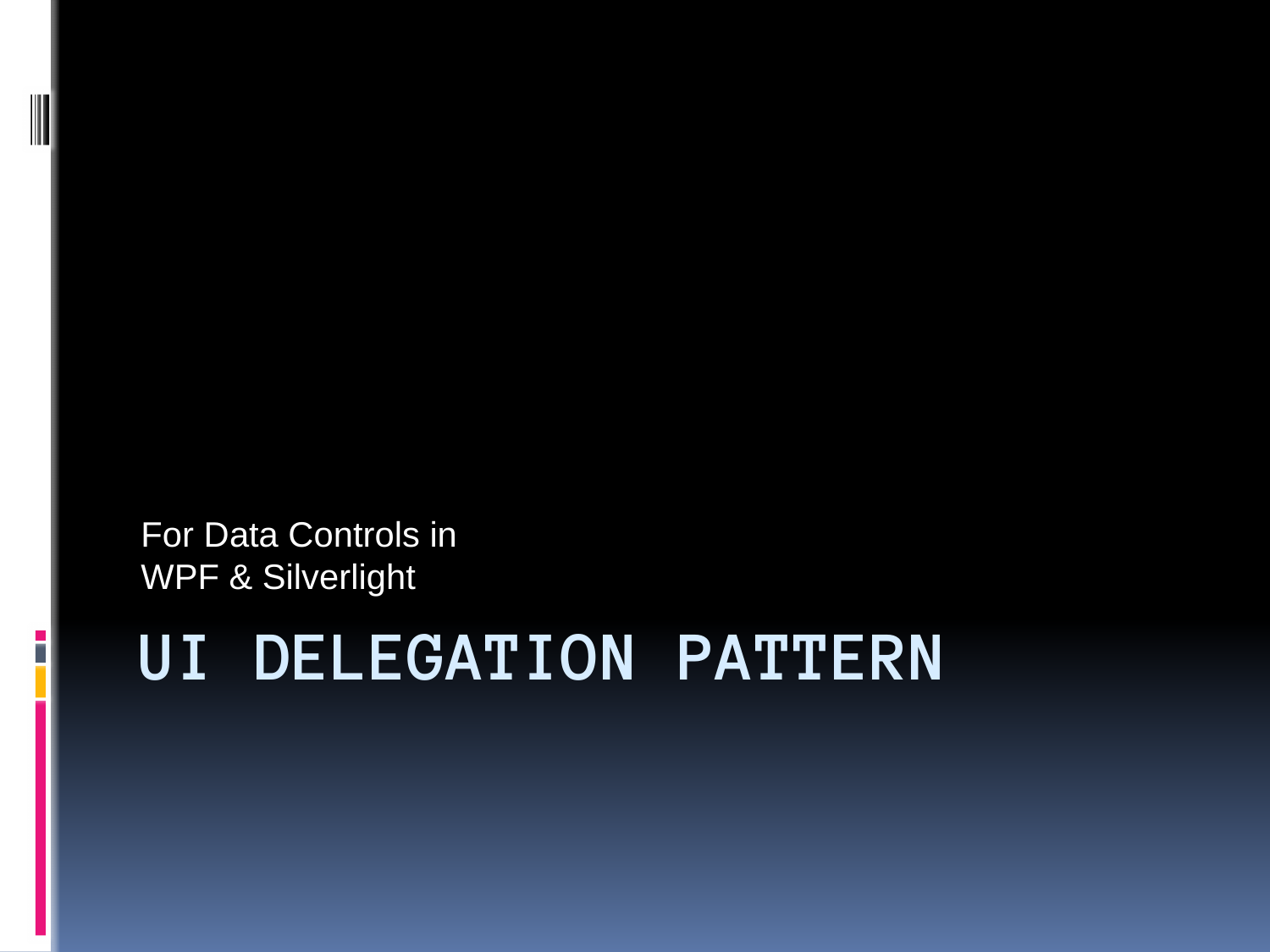

For Data Controls in
WPF & Silverlight
# UI Delegation Pattern